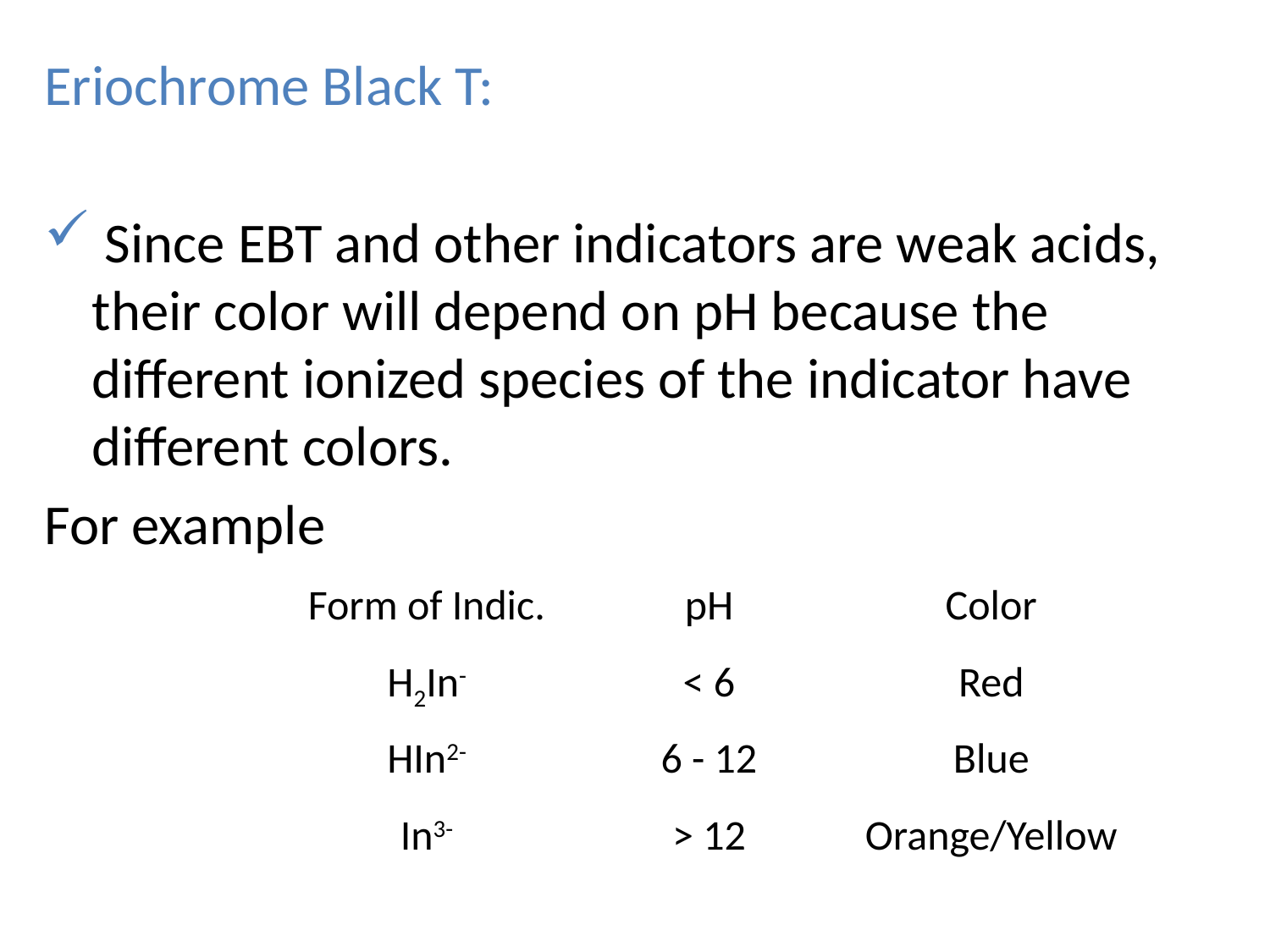

Eriochrome Black T:

 Since EBT and other indicators are weak acids, their color will depend on pH because the different ionized species of the indicator have different colors.
For example

| Form of Indic. | pH | Color |
| --- | --- | --- |
| H2In- | < 6 | Red |
| HIn2- | 6 - 12 | Blue |
| In3- | > 12 | Orange/Yellow |